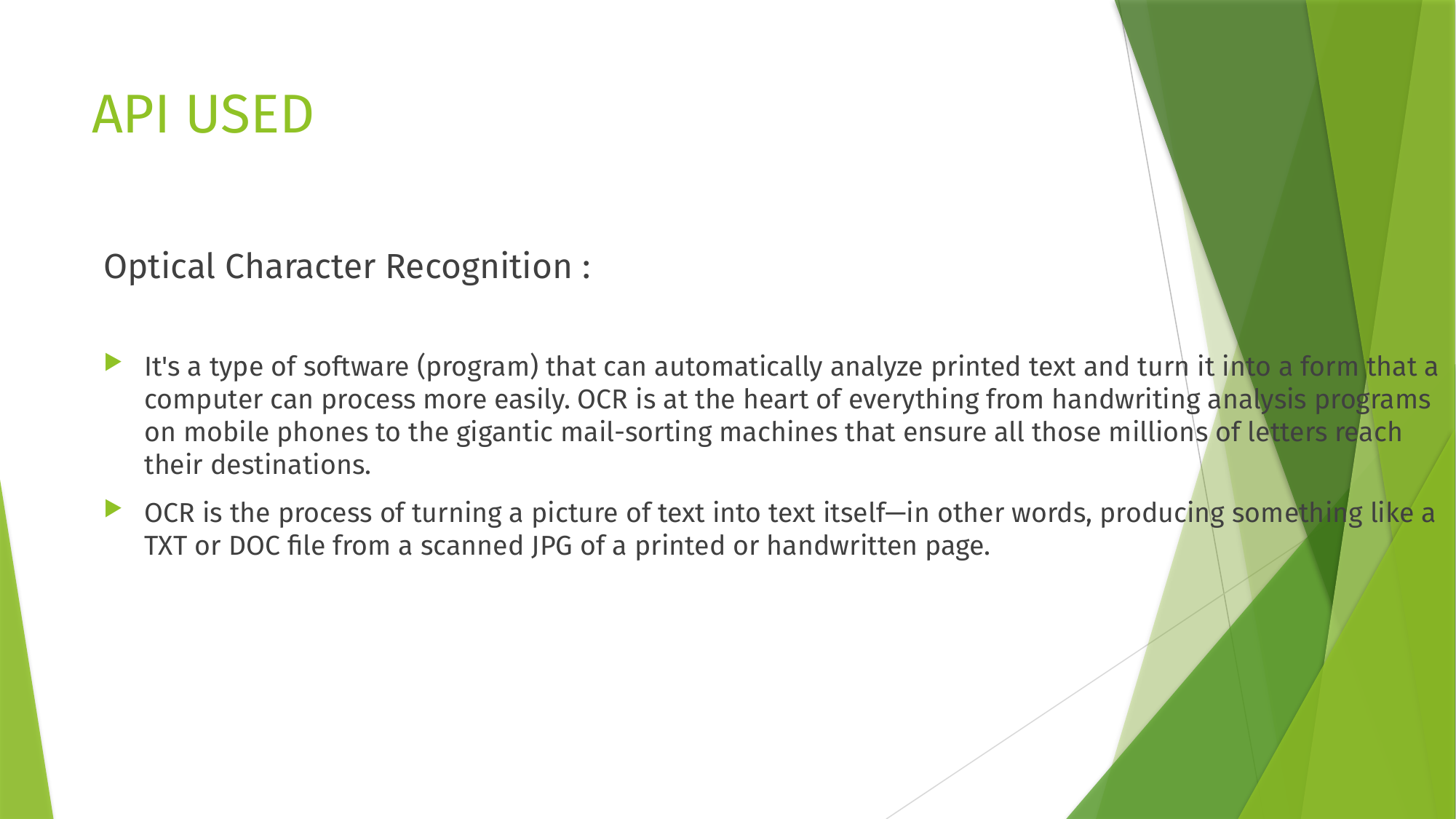

# API USED
Optical Character Recognition :

It's a type of software (program) that can automatically analyze printed text and turn it into a form that a computer can process more easily. OCR is at the heart of everything from handwriting analysis programs on mobile phones to the gigantic mail-sorting machines that ensure all those millions of letters reach their destinations.
OCR is the process of turning a picture of text into text itself—in other words, producing something like a TXT or DOC file from a scanned JPG of a printed or handwritten page.